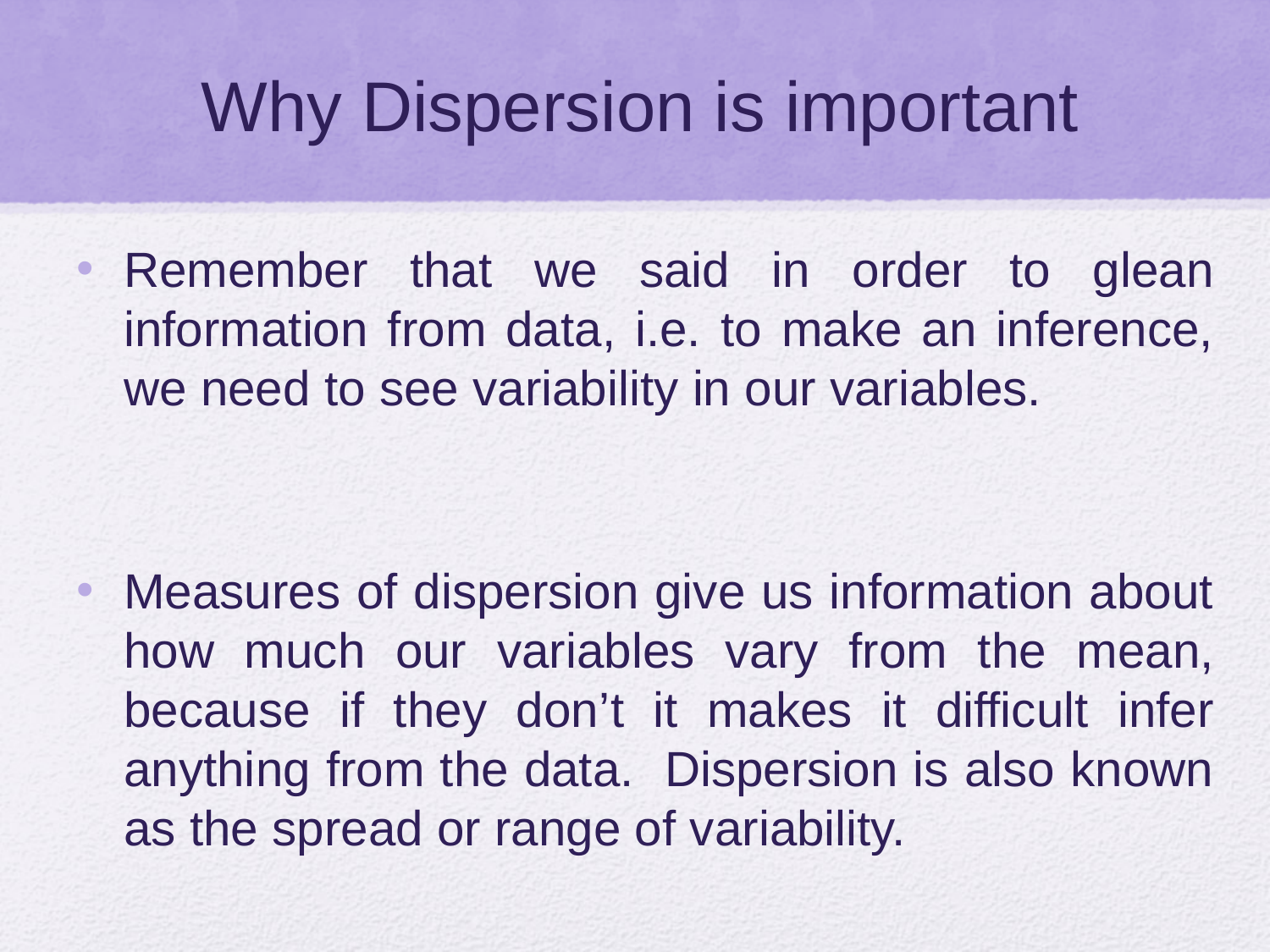

# Why Dispersion is important
Remember that we said in order to glean information from data, i.e. to make an inference, we need to see variability in our variables.

Measures of dispersion give us information about how much our variables vary from the mean, because if they don’t it makes it difficult infer anything from the data.  Dispersion is also known as the spread or range of variability.